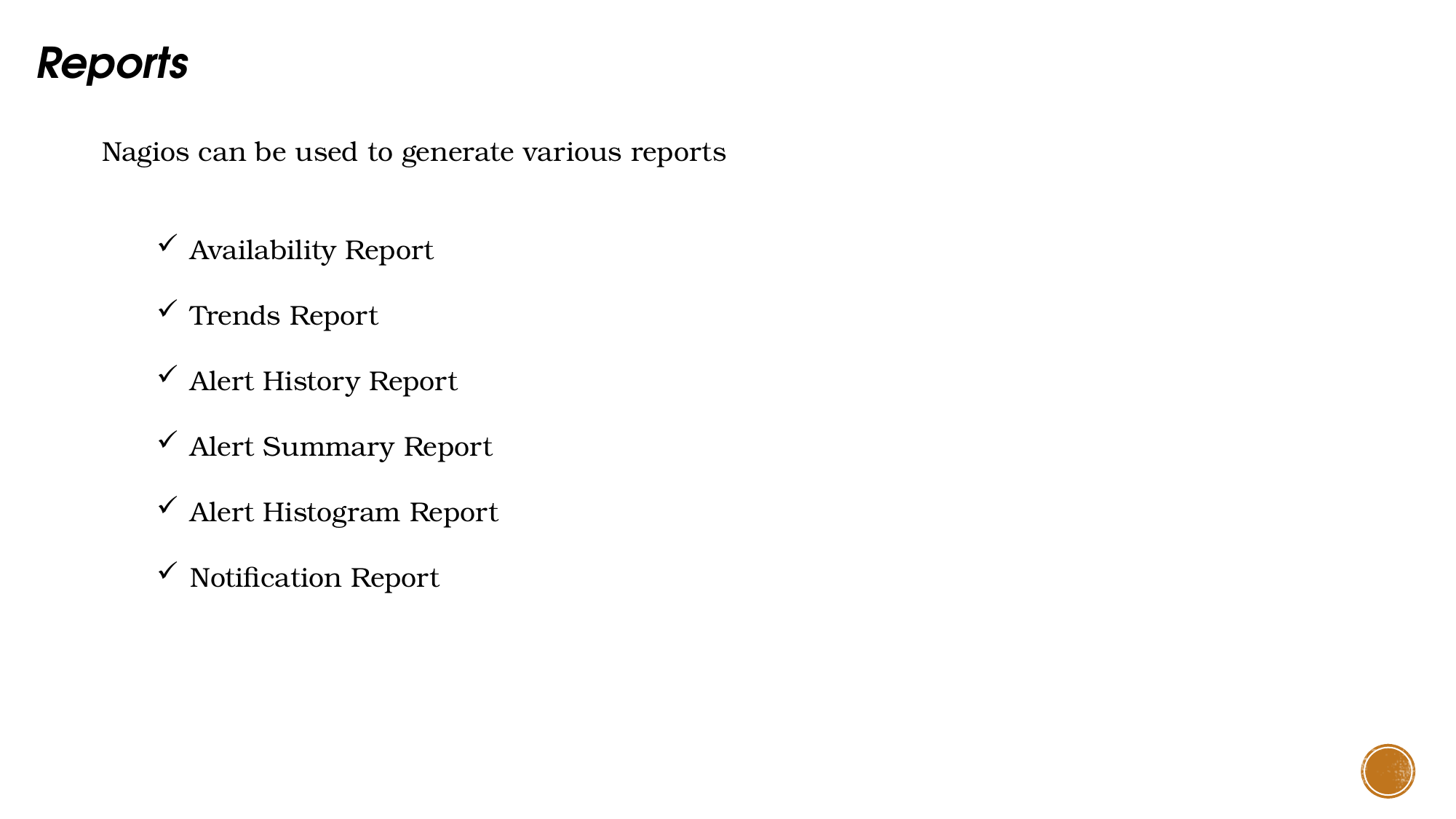

Reports
Nagios can be used to generate various reports

Availability Report
Trends Report
Alert History Report
Alert Summary Report
Alert Histogram Report
Notification Report